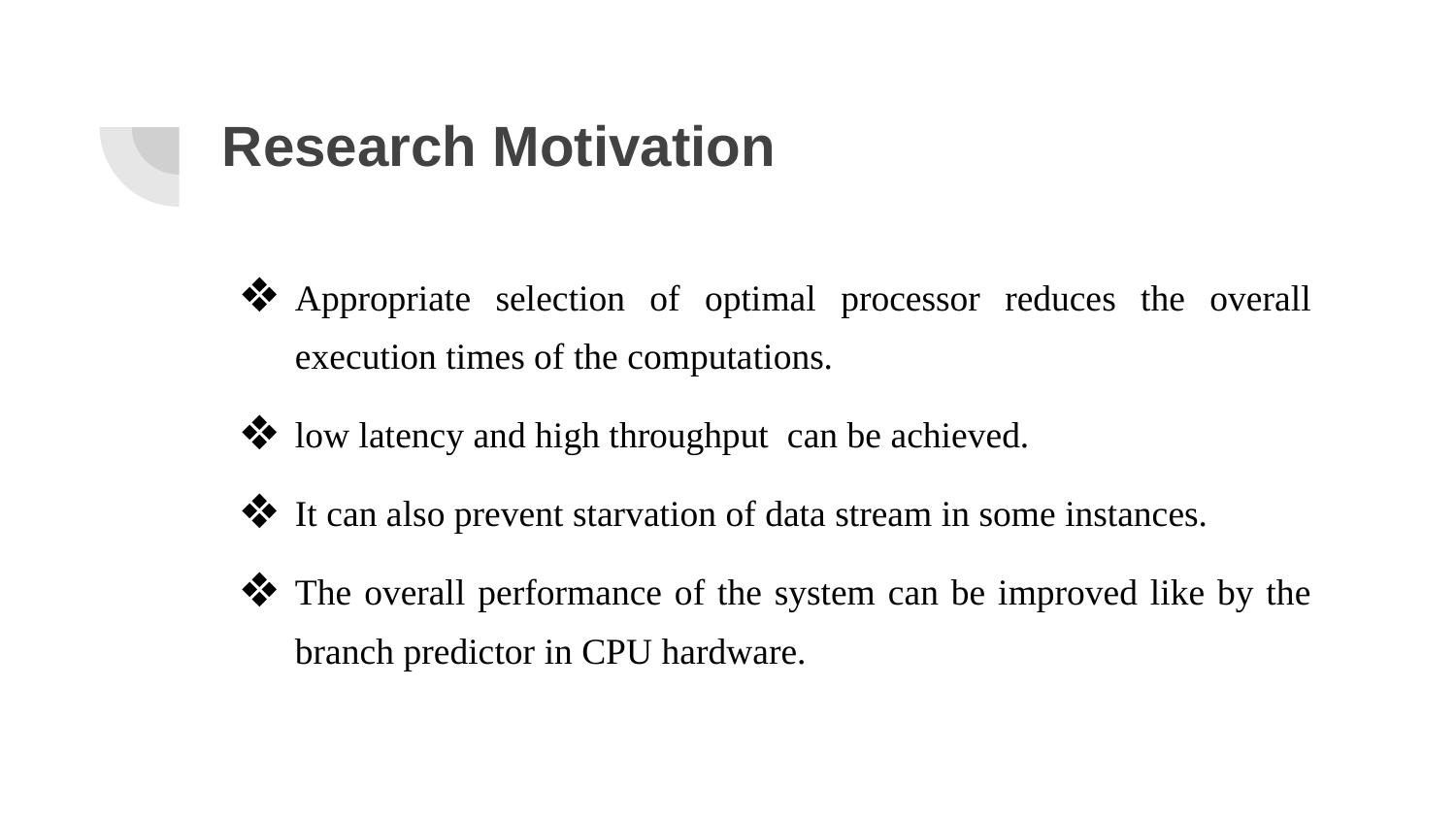

# Research Motivation

Appropriate selection of optimal processor reduces the overall execution times of the computations.
low latency and high throughput  can be achieved.
It can also prevent starvation of data stream in some instances.
The overall performance of the system can be improved like by the branch predictor in CPU hardware.